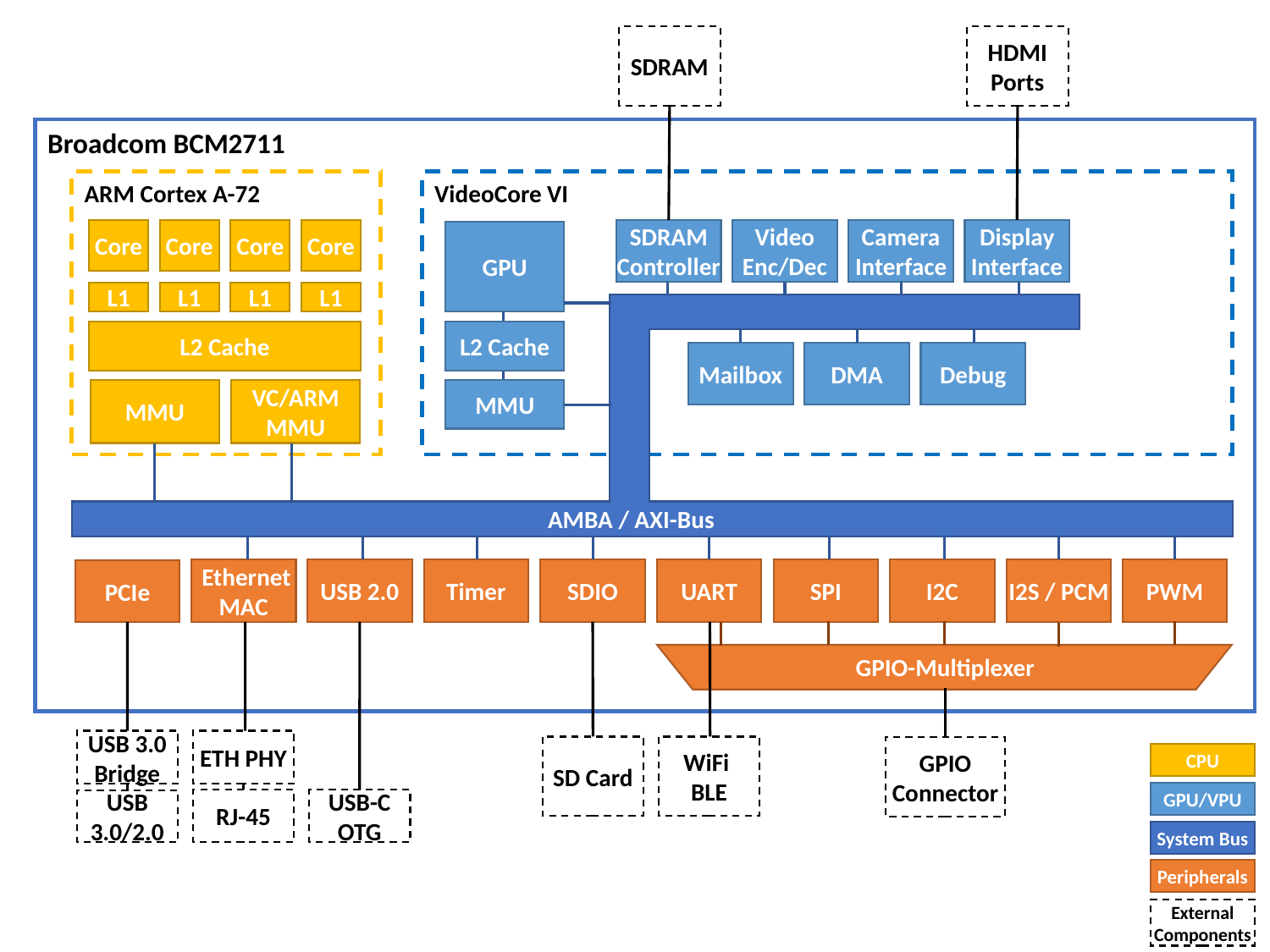

SDRAM
HDMI Ports
Broadcom BCM2711
ARM Cortex A-72
VideoCore VI
Core
Core
Core
Core
Video Enc/Dec
Camera Interface
Display Interface
SDRAM Controller
GPU
L1
L1
L1
L1

AMBA / AXI-Bus
L2 Cache
L2 Cache
DMA
Debug
Mailbox
VC/ARM MMU
MMU
MMU
 Ethernet MAC
USB 2.0
Timer
SDIO
UART
SPI
I2C
I2S / PCM
PWM
PCIe

GPIO-Multiplexer
USB 3.0 Bridge
ETH PHY
SD Card
WiFi
BLE
GPIO Connector
CPU
GPU/VPU
RJ-45
USB-C
OTG
USB 3.0/2.0
System Bus
Peripherals
External Components